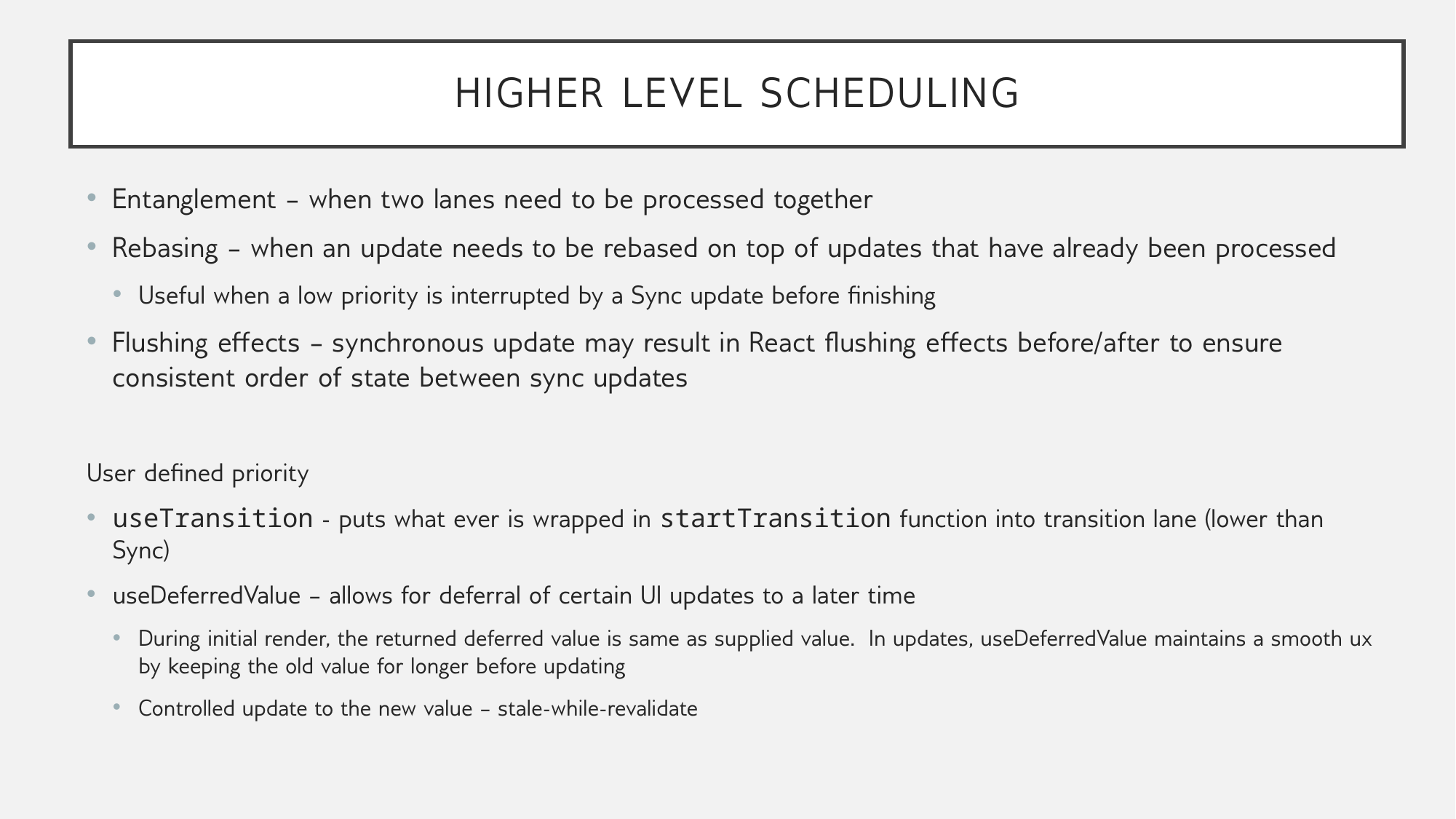

# Higher level scheduling
Entanglement – when two lanes need to be processed together
Rebasing – when an update needs to be rebased on top of updates that have already been processed
Useful when a low priority is interrupted by a Sync update before finishing
Flushing effects – synchronous update may result in React flushing effects before/after to ensure consistent order of state between sync updates

User defined priority
useTransition - puts what ever is wrapped in startTransition function into transition lane (lower than Sync)
useDeferredValue – allows for deferral of certain UI updates to a later time
During initial render, the returned deferred value is same as supplied value.  In updates, useDeferredValue maintains a smooth ux by keeping the old value for longer before updating
Controlled update to the new value – stale-while-revalidate